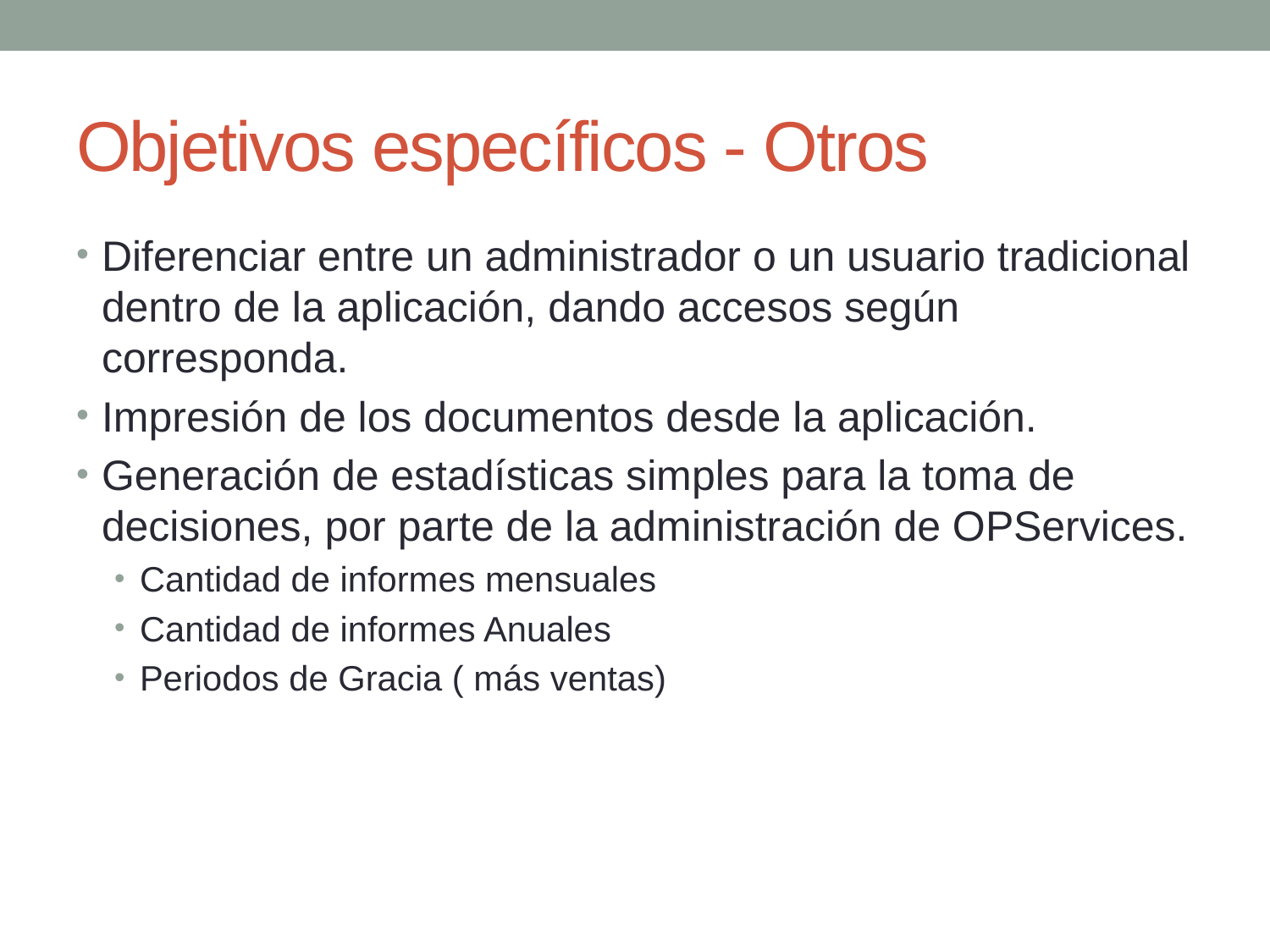

# Objetivos específicos - Otros
Diferenciar entre un administrador o un usuario tradicional dentro de la aplicación, dando accesos según corresponda.
Impresión de los documentos desde la aplicación.
Generación de estadísticas simples para la toma de decisiones, por parte de la administración de OPServices.
Cantidad de informes mensuales
Cantidad de informes Anuales
Periodos de Gracia ( más ventas)